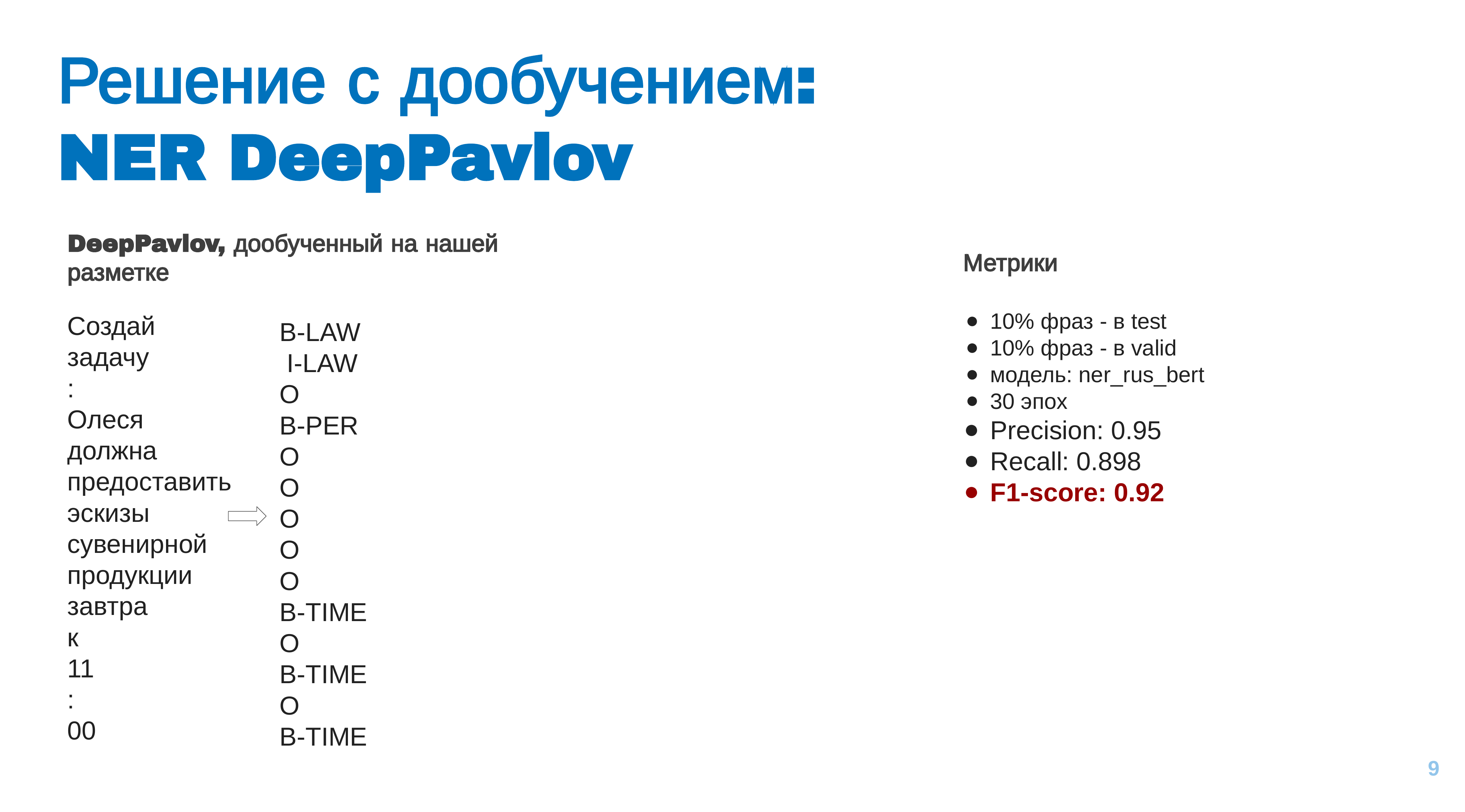

# Решение с дообучением:
NER DeepPavlov
DeepPavlov, дообученный на нашей разметке
Метрики

10% фраз - в test
10% фраз - в valid
модель: ner_rus_bert
30 эпох
Precision: 0.95
Recall: 0.898
F1-score: 0.92

Создай
задачу
:
Олеся
должна
предоставить
эскизы
сувенирной
продукции
завтра
к
11
:
00

B-LAW
 I-LAW
O
B-PER
O
O
O
O
O
B-TIME
O
B-TIME
O
B-TIME

9